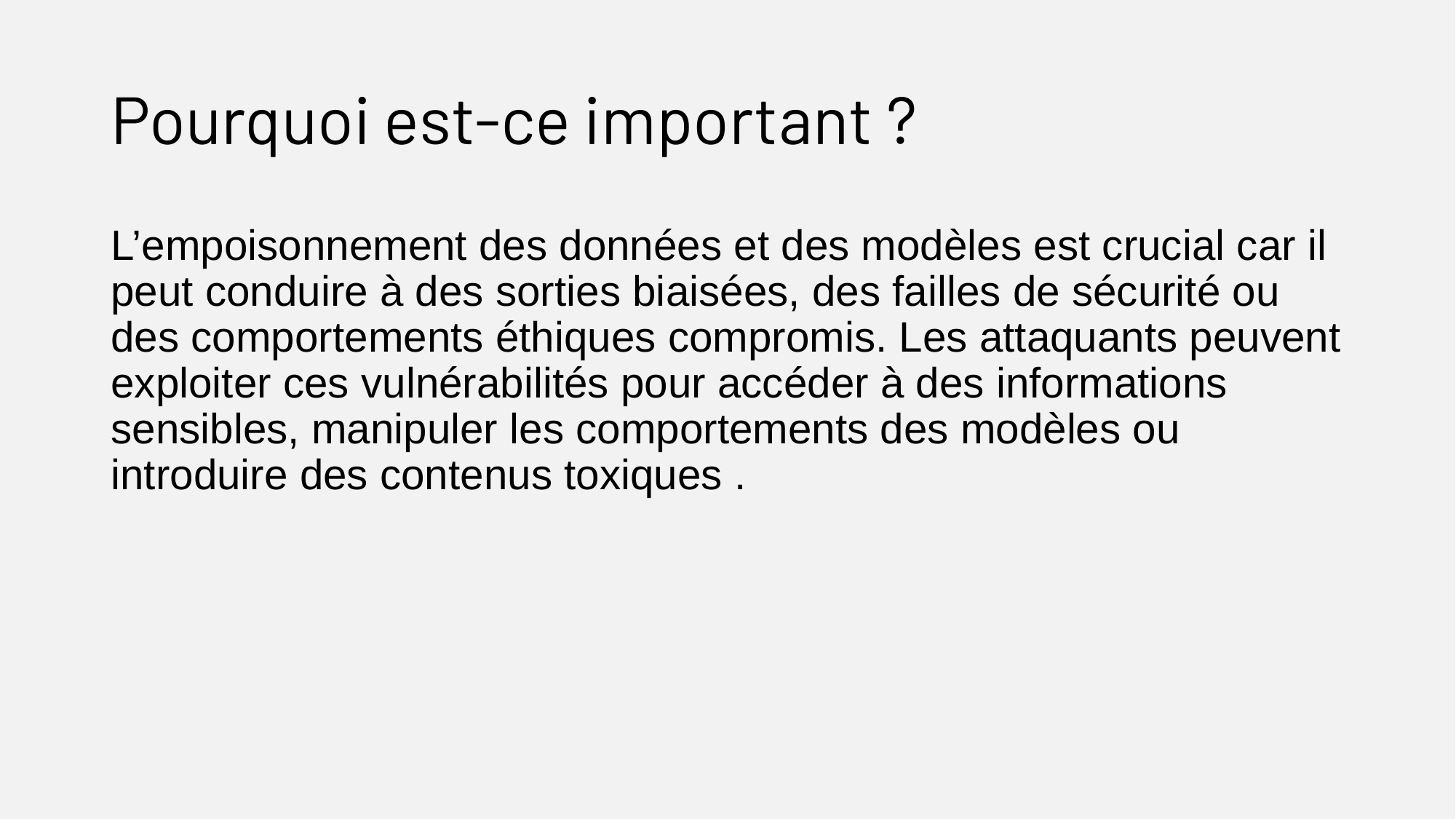

# Pourquoi est-ce important ?
L’empoisonnement des données et des modèles est crucial car il peut conduire à des sorties biaisées, des failles de sécurité ou des comportements éthiques compromis. Les attaquants peuvent exploiter ces vulnérabilités pour accéder à des informations sensibles, manipuler les comportements des modèles ou introduire des contenus toxiques .